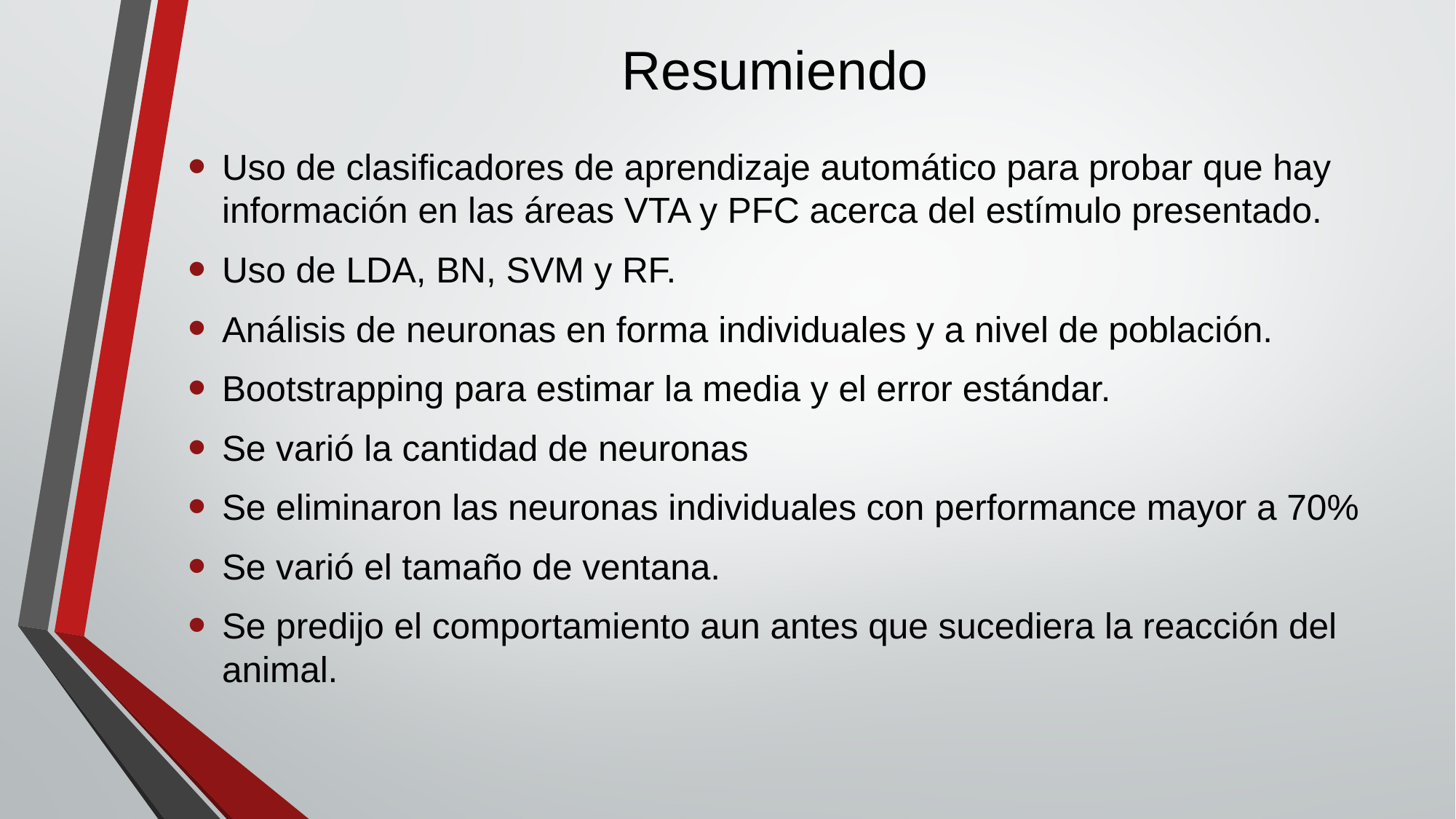

# Resumiendo
Uso de clasificadores de aprendizaje automático para probar que hay información en las áreas VTA y PFC acerca del estímulo presentado.
Uso de LDA, BN, SVM y RF.
Análisis de neuronas en forma individuales y a nivel de población.
Bootstrapping para estimar la media y el error estándar.
Se varió la cantidad de neuronas
Se eliminaron las neuronas individuales con performance mayor a 70%
Se varió el tamaño de ventana.
Se predijo el comportamiento aun antes que sucediera la reacción del animal.